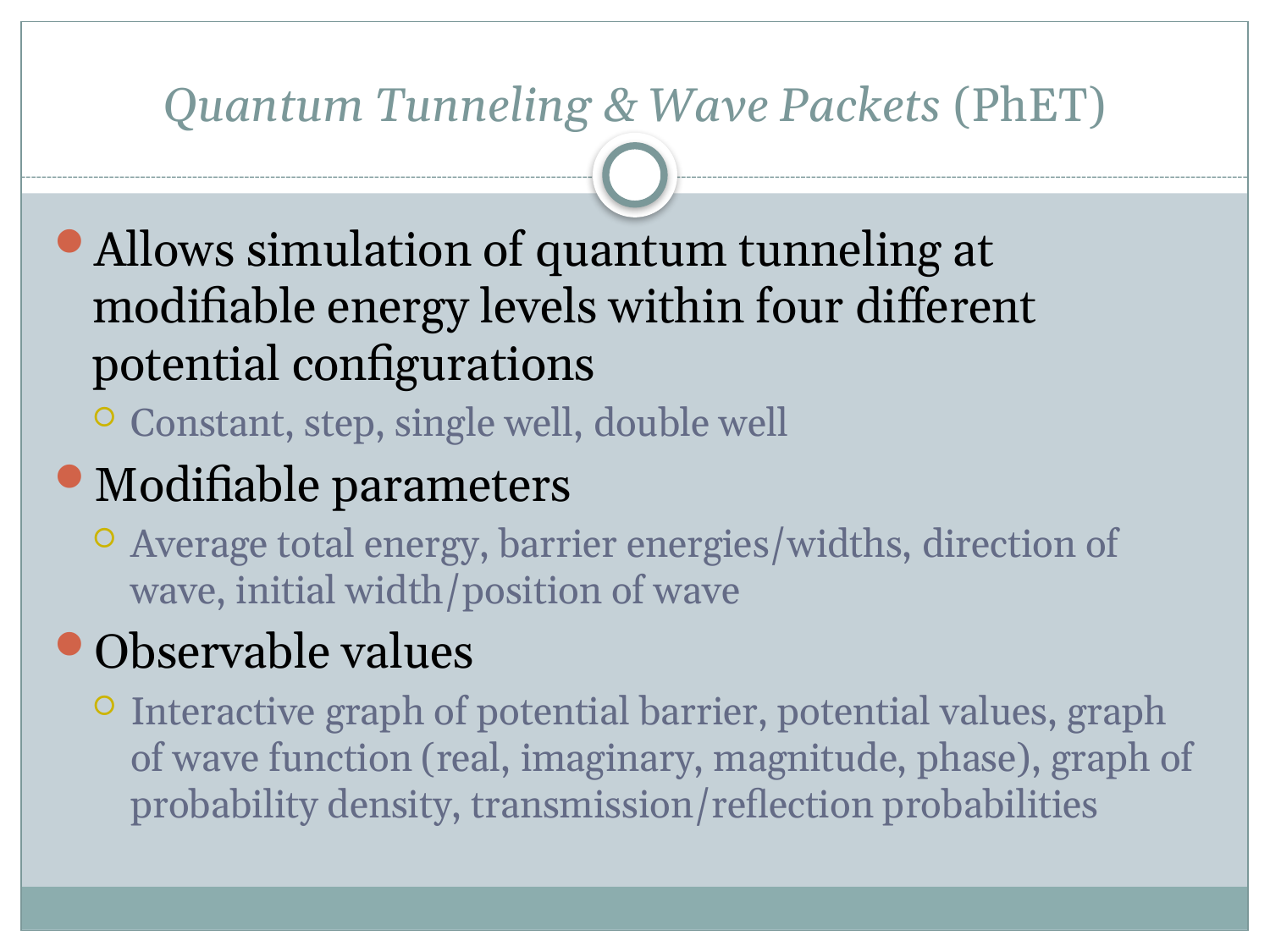

# Quantum Tunneling & Wave Packets (PhET)
Allows simulation of quantum tunneling at modifiable energy levels within four different potential configurations
Constant, step, single well, double well
Modifiable parameters
Average total energy, barrier energies/widths, direction of wave, initial width/position of wave
Observable values
Interactive graph of potential barrier, potential values, graph of wave function (real, imaginary, magnitude, phase), graph of probability density, transmission/reflection probabilities